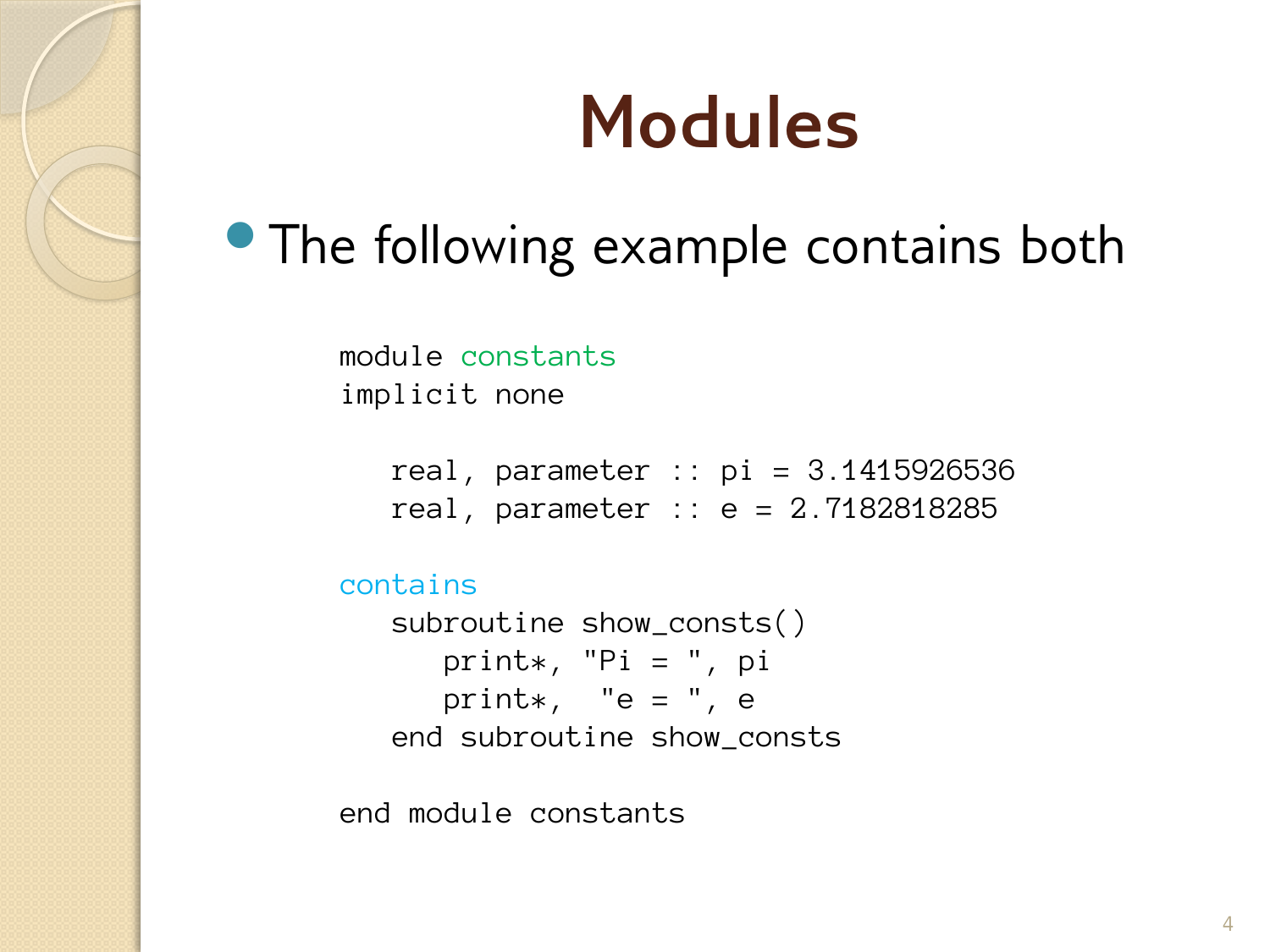

# Modules
The following example contains both
module constants
implicit none

   real, parameter :: pi = 3.1415926536
   real, parameter :: e = 2.7182818285

contains
   subroutine show_consts()
      print*, "Pi = ", pi
      print*,  "e = ", e
   end subroutine show_consts

end module constants
4